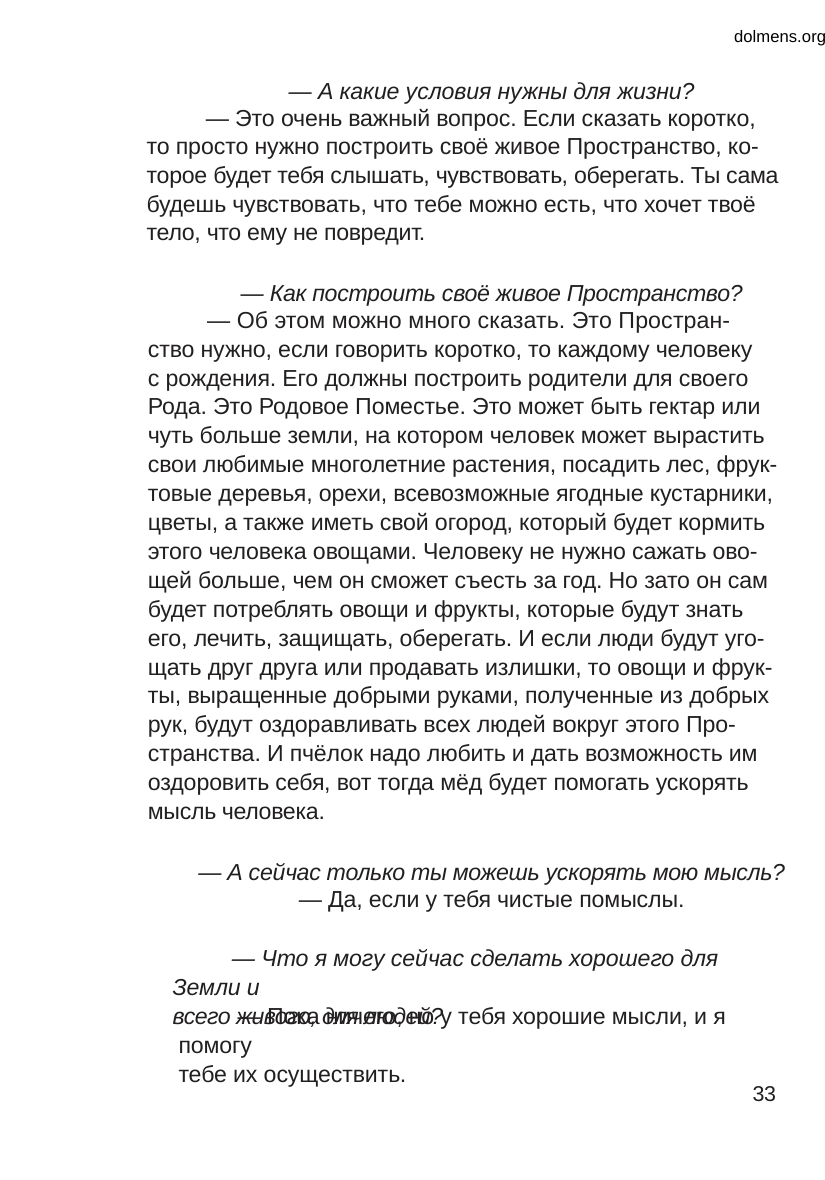

dolmens.org

— А какие условия нужны для жизни?

— Это очень важный вопрос. Если сказать коротко,
то просто нужно построить своё живое Пространство, ко-
торое будет тебя слышать, чувствовать, оберегать. Ты сама
будешь чувствовать, что тебе можно есть, что хочет твоё
тело, что ему не повредит.

— Как построить своё живое Пространство?

— Об этом можно много сказать. Это Простран-
ство нужно, если говорить коротко, то каждому человеку
с рождения. Его должны построить родители для своего
Рода. Это Родовое Поместье. Это может быть гектар или
чуть больше земли, на котором человек может вырастить
свои любимые многолетние растения, посадить лес, фрук-
товые деревья, орехи, всевозможные ягодные кустарники,
цветы, а также иметь свой огород, который будет кормить
этого человека овощами. Человеку не нужно сажать ово-
щей больше, чем он сможет съесть за год. Но зато он сам
будет потреблять овощи и фрукты, которые будут знать
его, лечить, защищать, оберегать. И если люди будут уго-
щать друг друга или продавать излишки, то овощи и фрук-
ты, выращенные добрыми руками, полученные из добрых
рук, будут оздоравливать всех людей вокруг этого Про-
странства. И пчёлок надо любить и дать возможность им
оздоровить себя, вот тогда мёд будет помогать ускорять
мысль человека.

— А сейчас только ты можешь ускорять мою мысль?

— Да, если у тебя чистые помыслы.

— Что я могу сейчас сделать хорошего для Земли и
всего живого, для людей?

— Пока ничего, но у тебя хорошие мысли, и я помогу
тебе их осуществить.

33